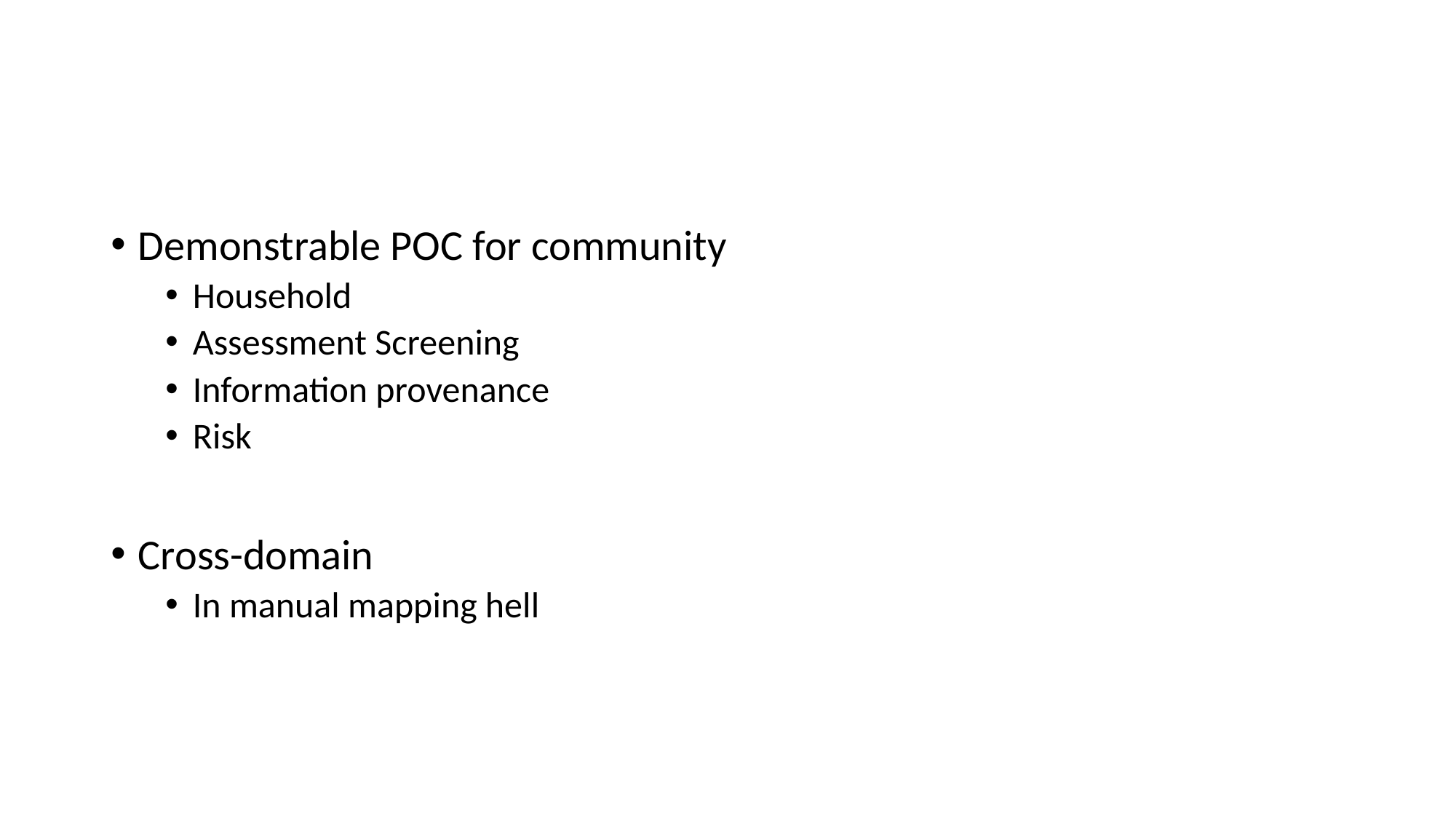

#
Demonstrable POC for community
Household
Assessment Screening
Information provenance
Risk

Cross-domain
In manual mapping hell